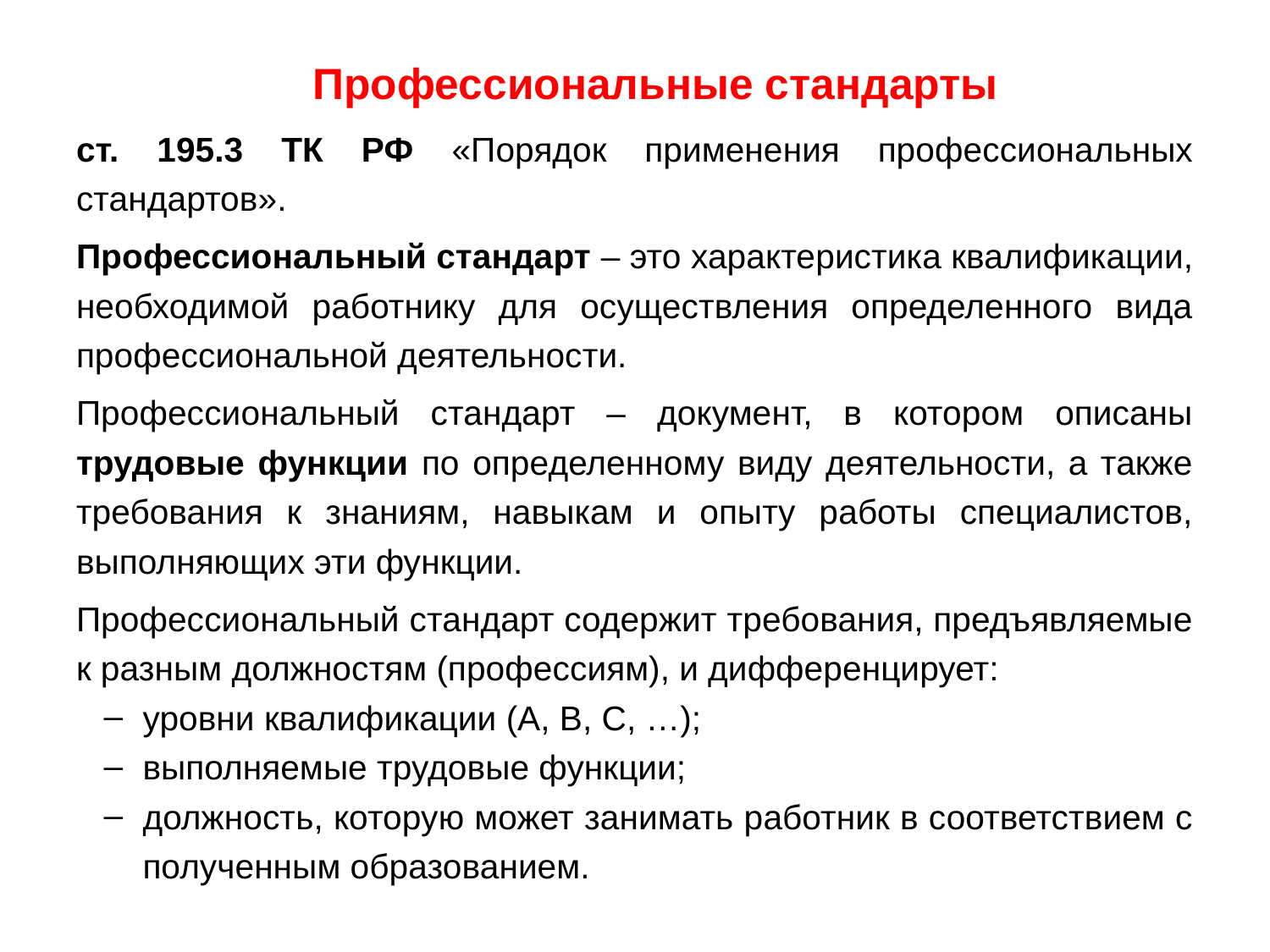

Профессиональные стандарты
ст. 195.3 ТК РФ «Порядок применения профессиональных стандартов».
Профессиональный стандарт – это характеристика квалификации, необходимой работнику для осуществления определенного вида профессиональной деятельности.
Профессиональный стандарт – документ, в котором описаны трудовые функции по определенному виду деятельности, а также требования к знаниям, навыкам и опыту работы специалистов, выполняющих эти функции.
Профессиональный стандарт содержит требования, предъявляемые к разным должностям (профессиям), и дифференцирует:
уровни квалификации (А, В, С, …);
выполняемые трудовые функции;
должность, которую может занимать работник в соответствием с полученным образованием.